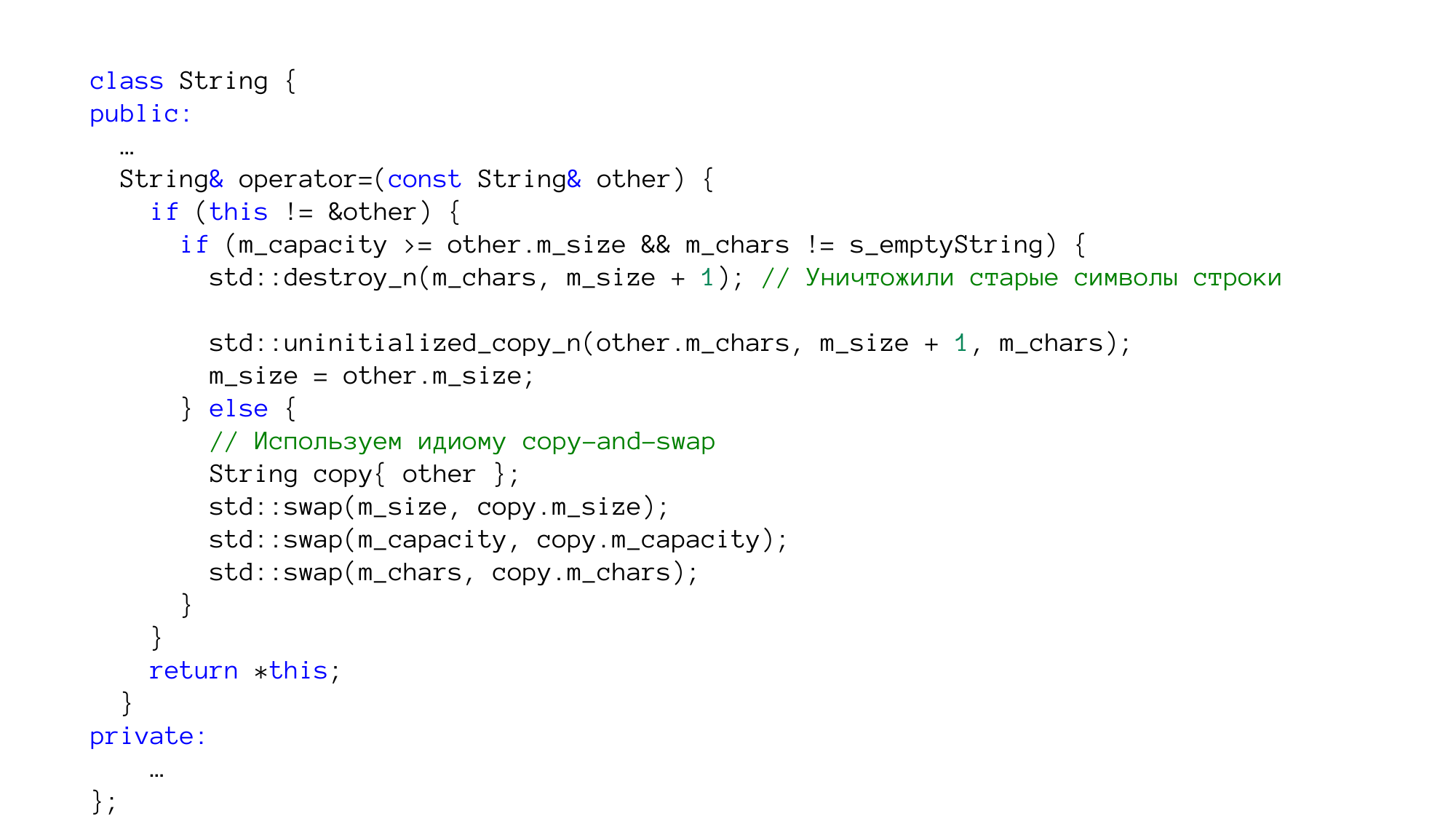

class String {
public:
  …
  String& operator=(const String& other) {
    if (this != &other) {
      if (m_capacity >= other.m_size && m_chars != s_emptyString) {
        std::destroy_n(m_chars, m_size + 1); // Уничтожили старые символы строки

        std::uninitialized_copy_n(other.m_chars, m_size + 1, m_chars);
        m_size = other.m_size;
      } else {
        // Используем идиому copy-and-swap
        String copy{ other };
        std::swap(m_size, copy.m_size);
        std::swap(m_capacity, copy.m_capacity);
        std::swap(m_chars, copy.m_chars);
      }
    }
    return *this;
  }
private:
    …
};